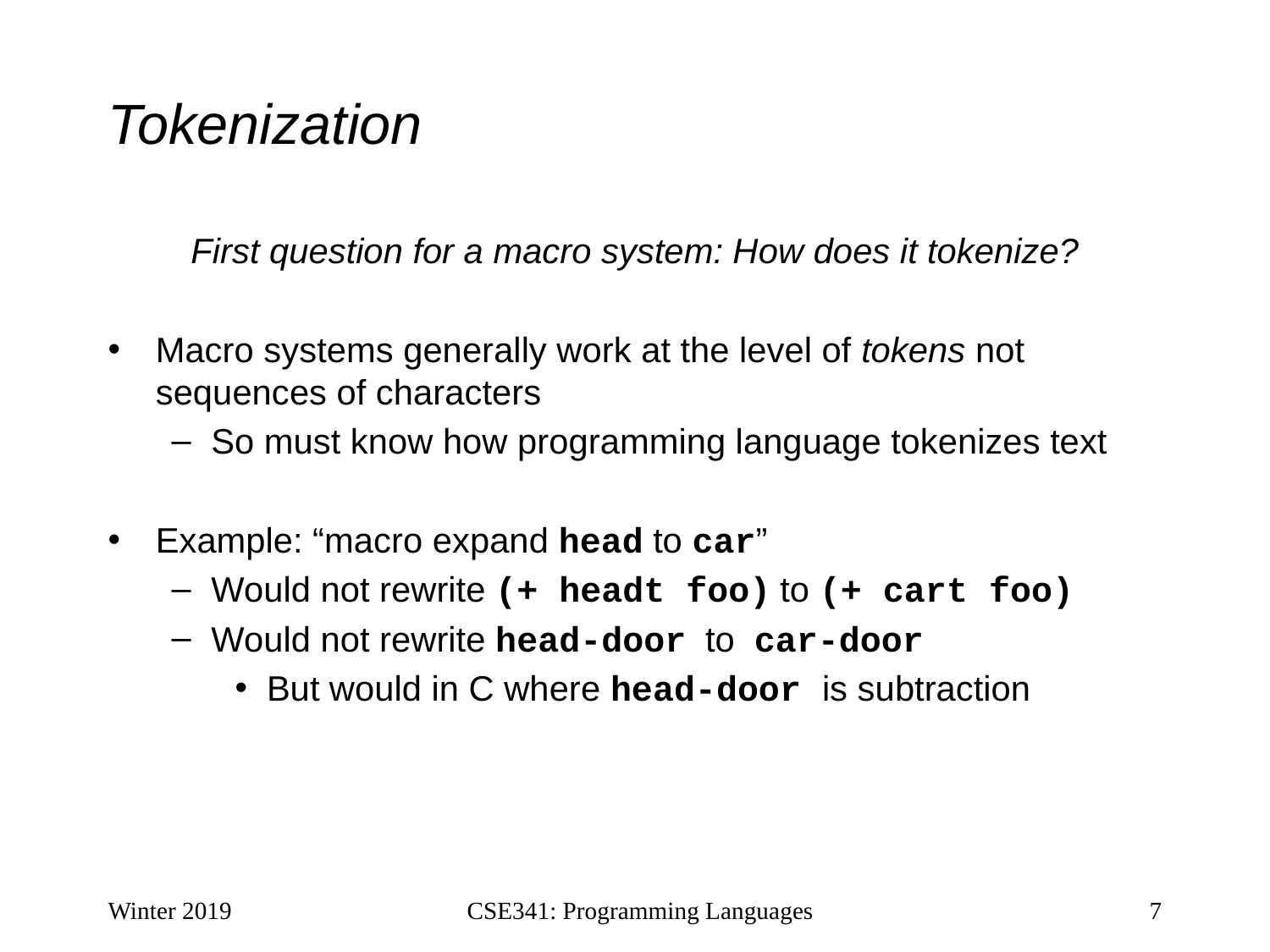

# Tokenization
First question for a macro system: How does it tokenize?

Macro systems generally work at the level of tokens not sequences of characters
So must know how programming language tokenizes text

Example: “macro expand head to car”
Would not rewrite (+ headt foo) to (+ cart foo)
Would not rewrite head-door  to  car-door
But would in C where head-door is subtraction

Winter 2019
CSE341: Programming Languages
7